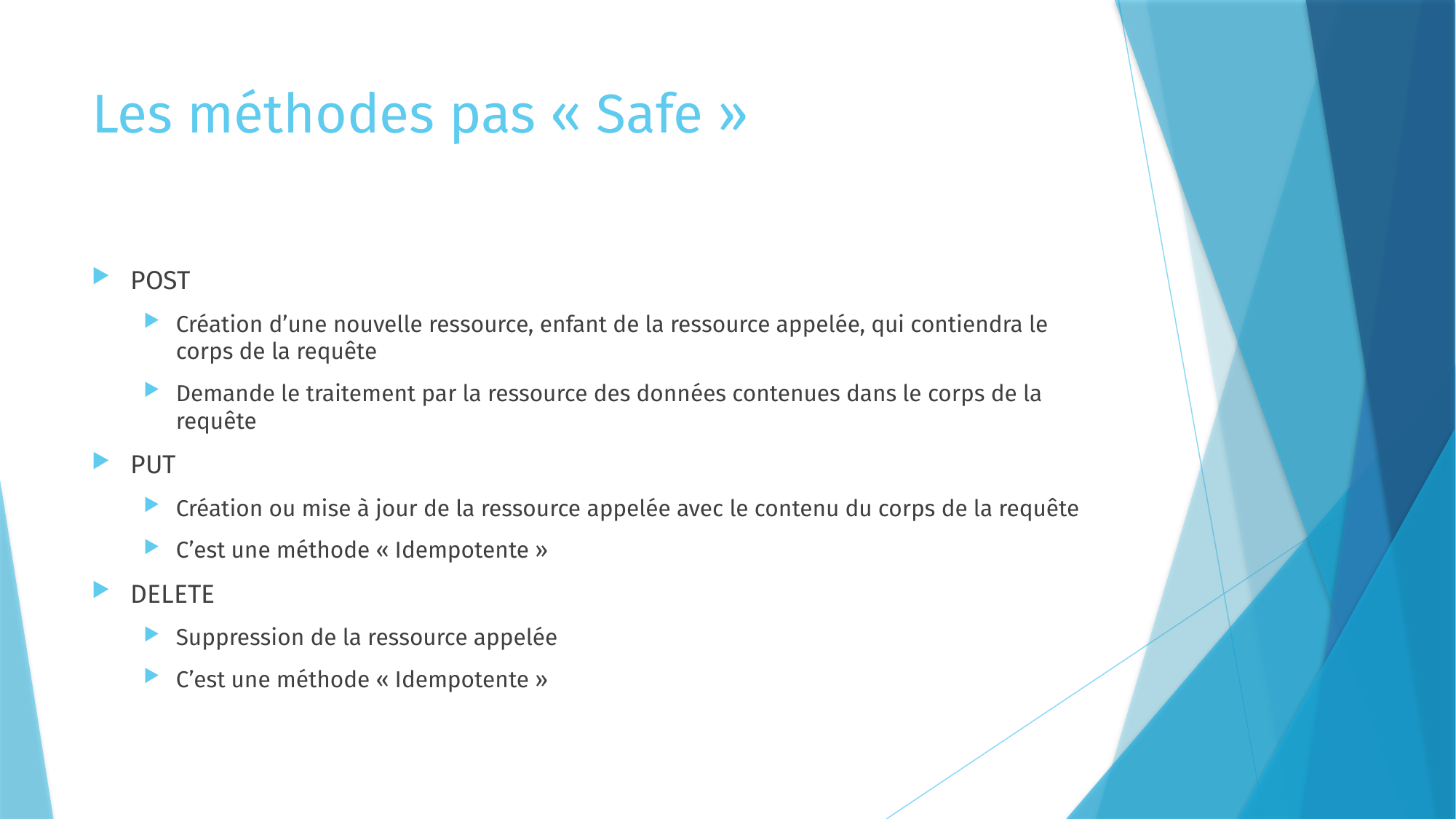

# Les méthodes pas « Safe »
POST
Création d’une nouvelle ressource, enfant de la ressource appelée, qui contiendra le corps de la requête
Demande le traitement par la ressource des données contenues dans le corps de la requête
PUT
Création ou mise à jour de la ressource appelée avec le contenu du corps de la requête
C’est une méthode « Idempotente »
DELETE
Suppression de la ressource appelée
C’est une méthode « Idempotente »